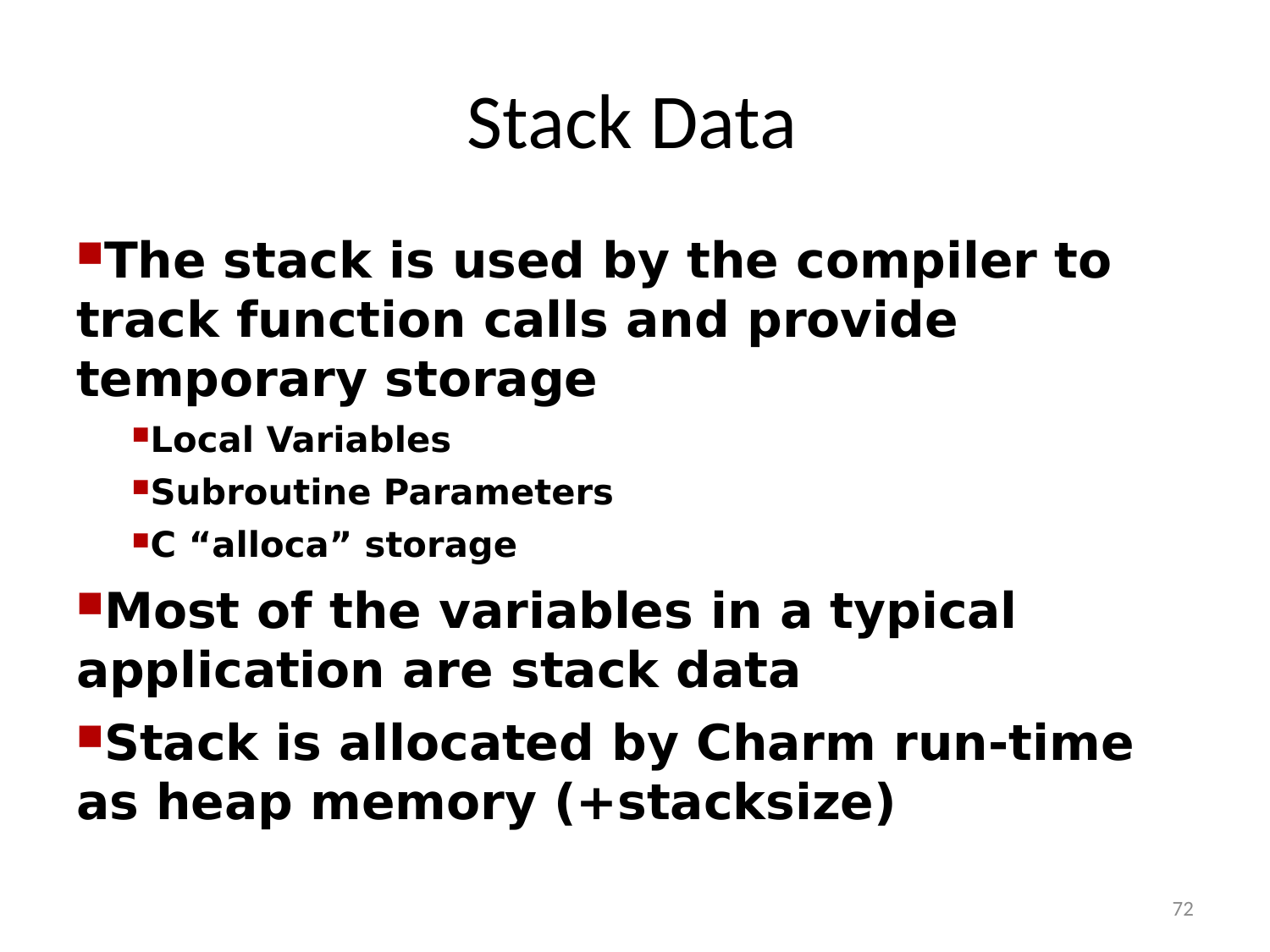

# Stack Data
The stack is used by the compiler to track function calls and provide temporary storage
Local Variables
Subroutine Parameters
C “alloca” storage
Most of the variables in a typical application are stack data
Stack is allocated by Charm run-time as heap memory (+stacksize)‏
72